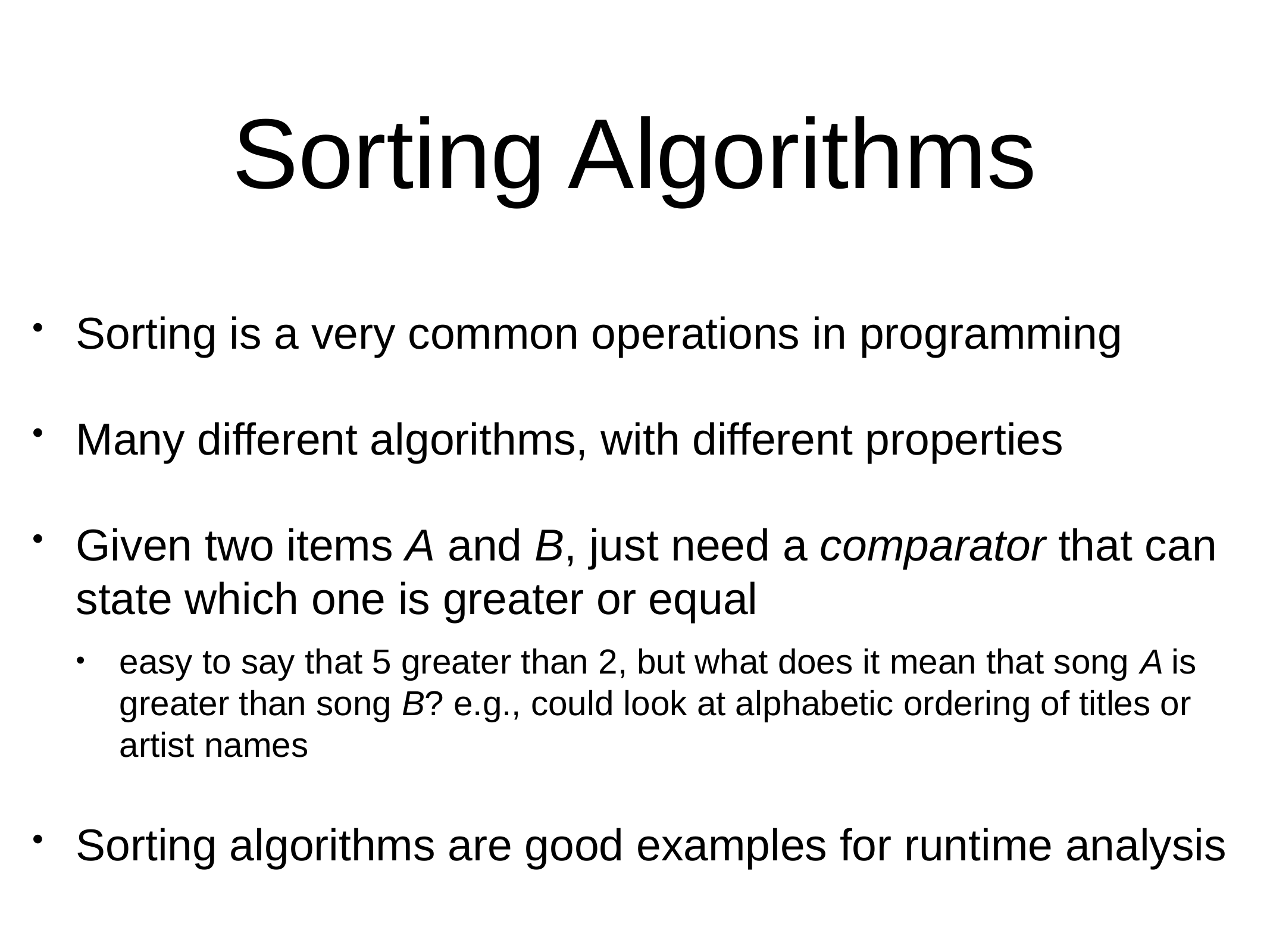

# Sorting Algorithms
Sorting is a very common operations in programming
Many different algorithms, with different properties
Given two items A and B, just need a comparator that can state which one is greater or equal
easy to say that 5 greater than 2, but what does it mean that song A is greater than song B? e.g., could look at alphabetic ordering of titles or artist names
Sorting algorithms are good examples for runtime analysis